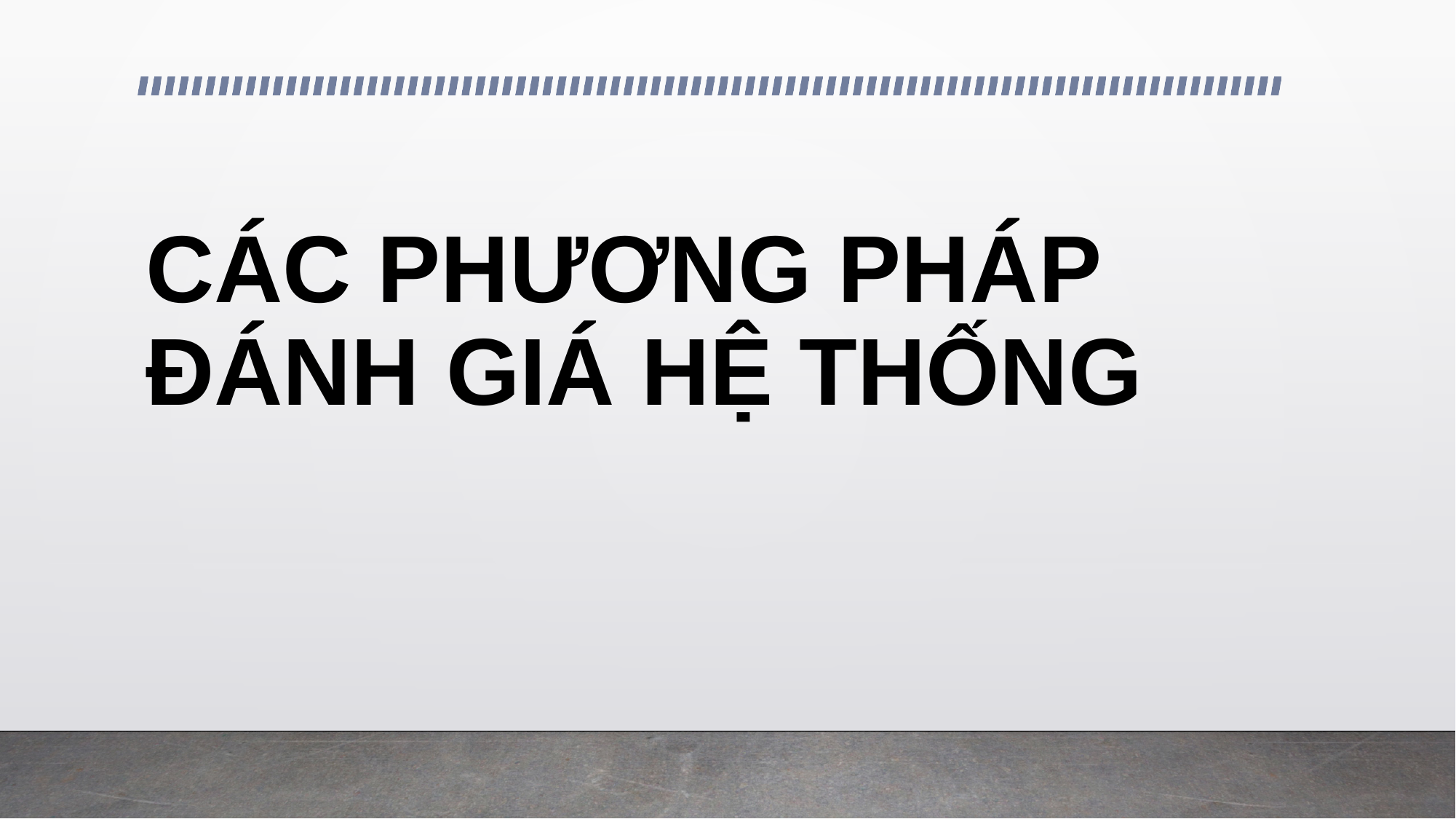

# CÁC PHƯƠNG PHÁP ĐÁNH GIÁ HỆ THỐNG